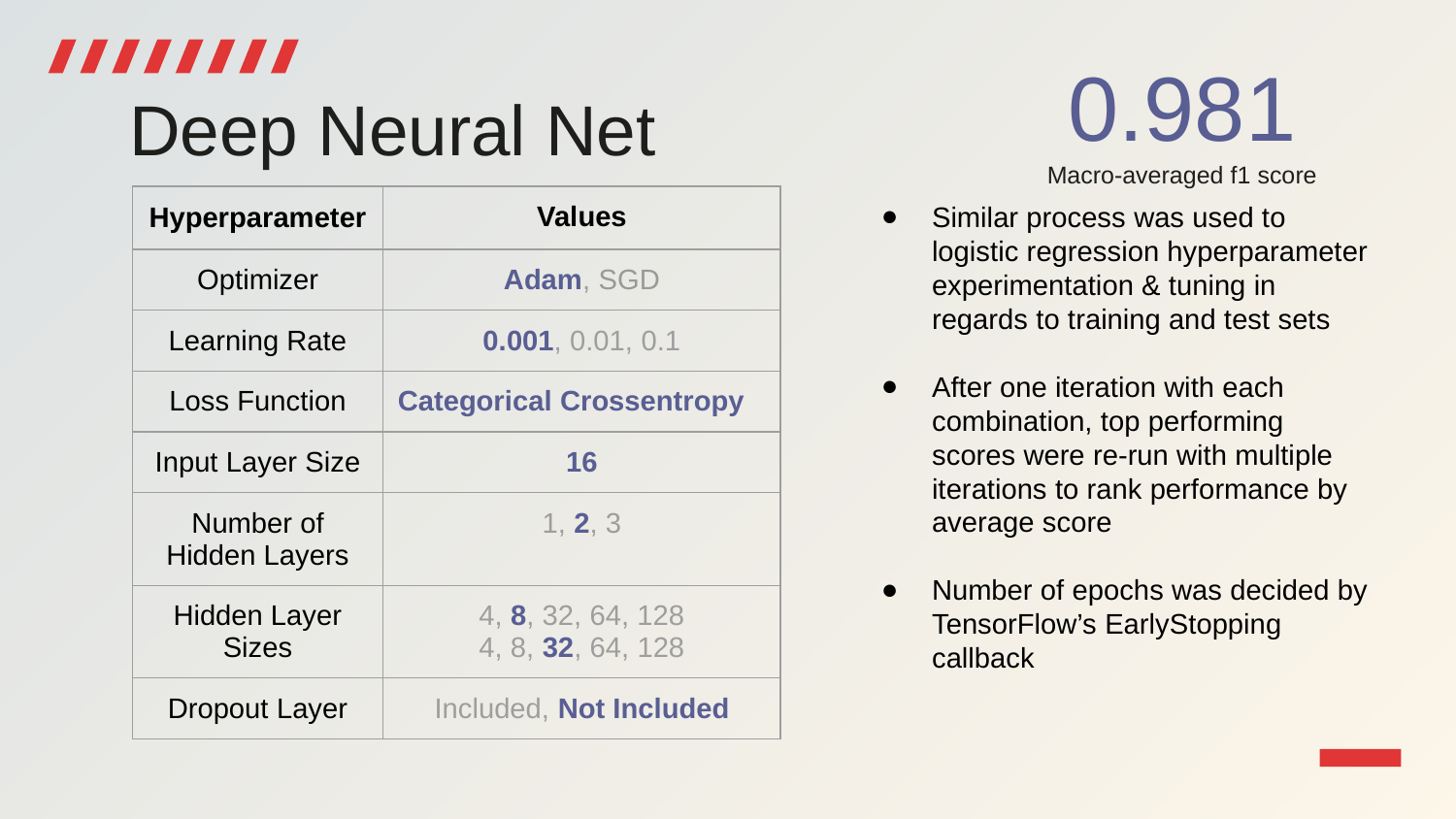

0.981
Macro-averaged f1 score
# Deep Neural Net
Similar process was used to logistic regression hyperparameter experimentation & tuning in regards to training and test sets

After one iteration with each combination, top performing scores were re-run with multiple iterations to rank performance by average score

Number of epochs was decided by TensorFlow’s EarlyStopping callback
| Hyperparameter | Values |
| --- | --- |
| Optimizer | Adam, SGD |
| Learning Rate | 0.001, 0.01, 0.1 |
| Loss Function | Categorical Crossentropy |
| Input Layer Size | 16 |
| Number of Hidden Layers | 1, 2, 3 |
| Hidden Layer Sizes | 4, 8, 32, 64, 128 4, 8, 32, 64, 128 |
| Dropout Layer | Included, Not Included |